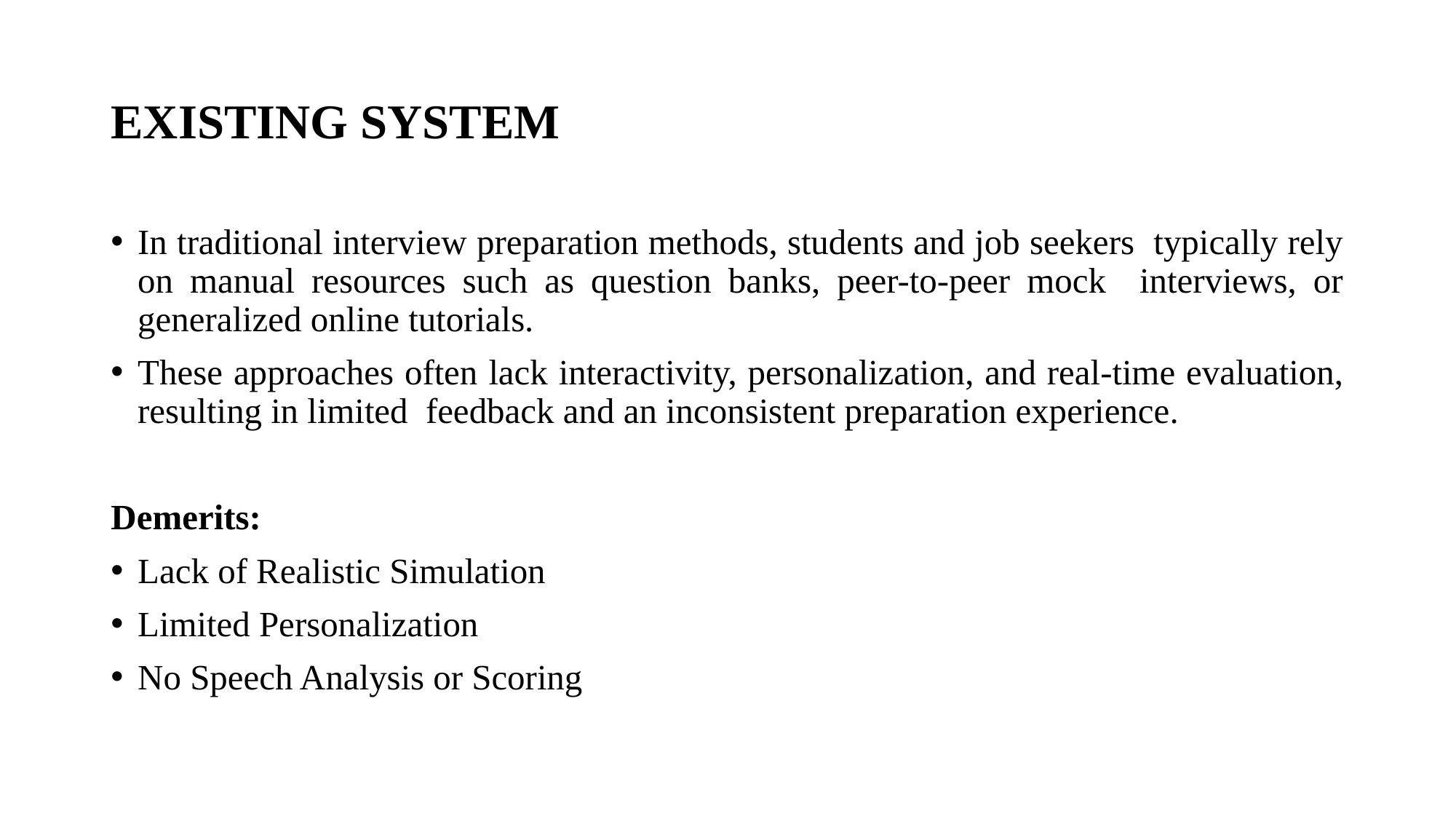

# EXISTING SYSTEM
In traditional interview preparation methods, students and job seekers  typically rely on manual resources such as question banks, peer-to-peer mock  interviews, or generalized online tutorials.
These approaches often lack interactivity, personalization, and real-time evaluation, resulting in limited  feedback and an inconsistent preparation experience.

Demerits:
Lack of Realistic Simulation
Limited Personalization
No Speech Analysis or Scoring
3